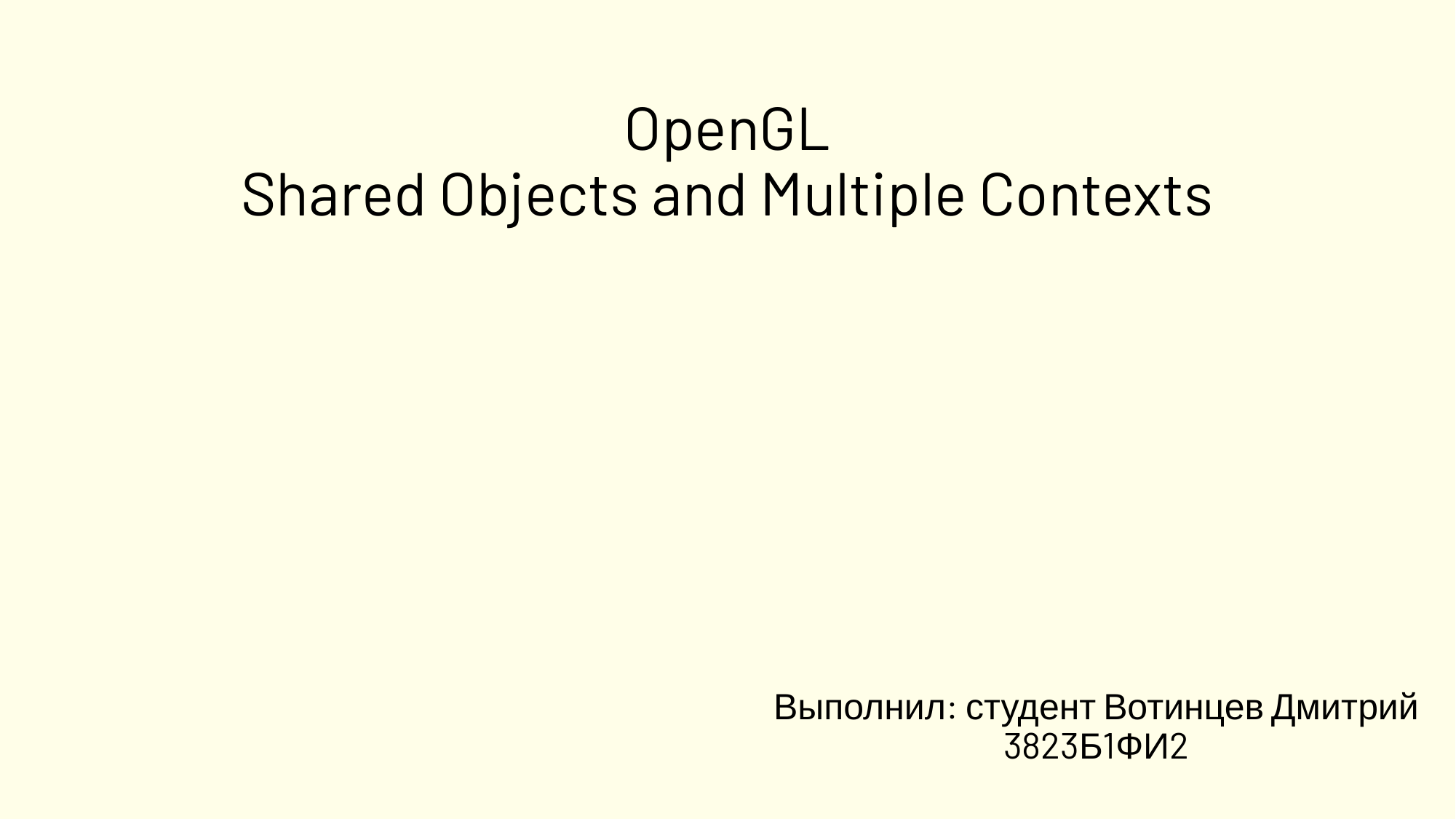

# OpenGL Shared Objects and Multiple Contexts
Выполнил: студент Вотинцев Дмитрий 3823Б1ФИ2